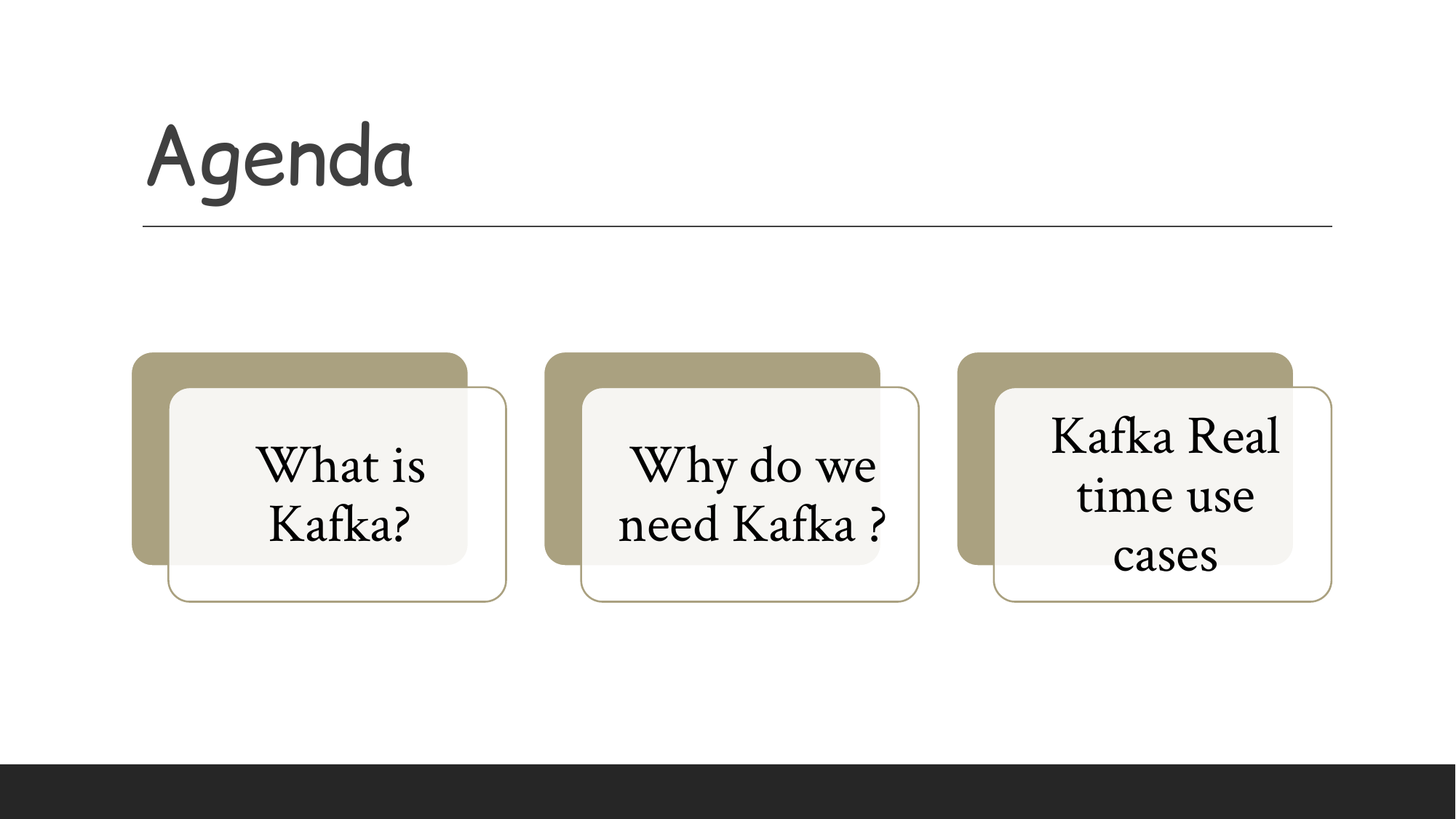

# Agenda
What is Kafka?
Why do we need Kafka ?
Kafka Real time use cases